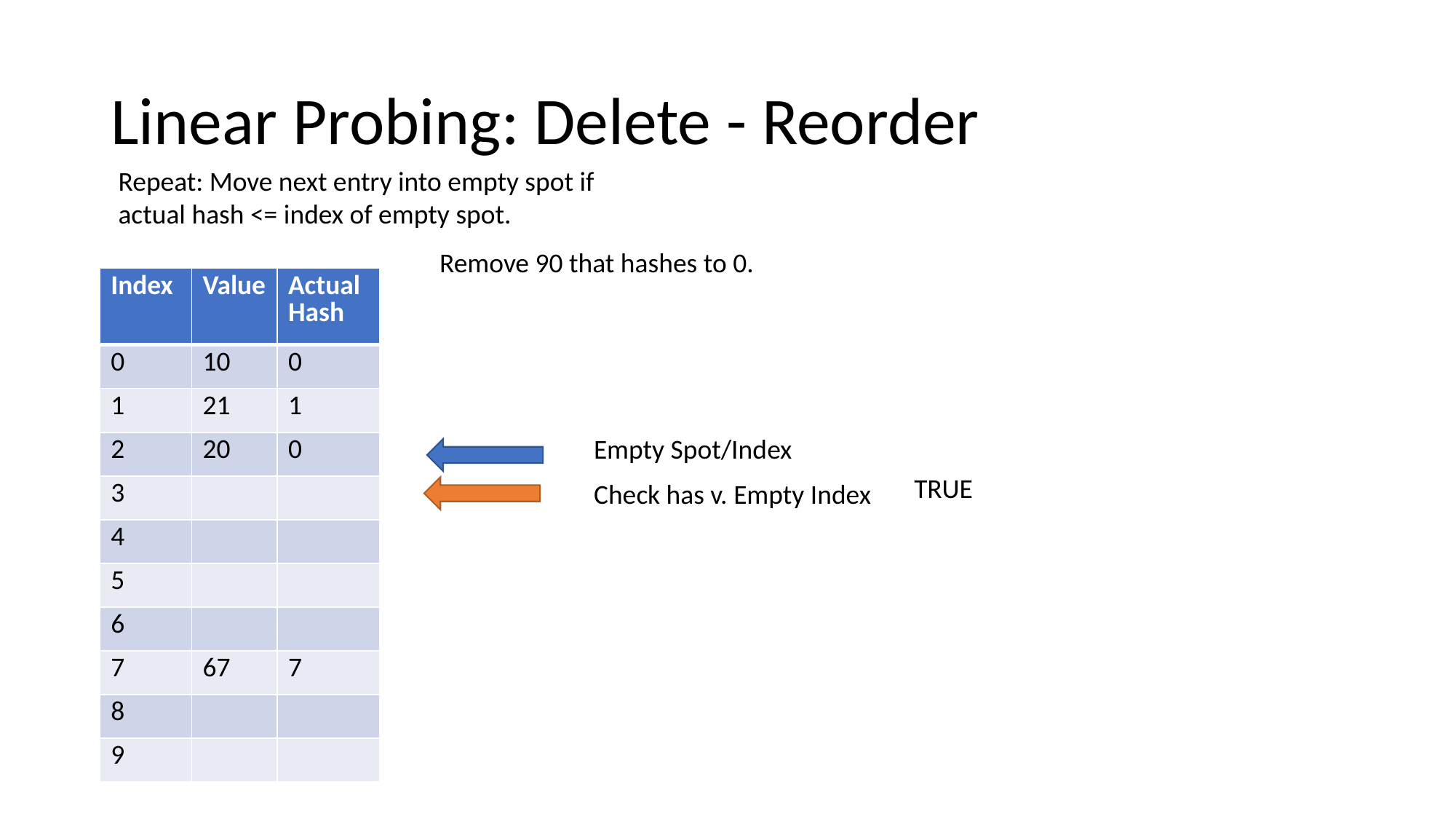

# Linear Probing: Delete - Reorder
Repeat: Move next entry into empty spot if actual hash <= index of empty spot.
Remove 90 that hashes to 0.

| Index | Value | Actual Hash |
| --- | --- | --- |
| 0 | 10 | 0 |
| 1 | 21 | 1 |
| 2 | 20 | 0 |
| 3 |  |  |
| 4 |  |  |
| 5 |  |  |
| 6 |  |  |
| 7 | 67 | 7 |
| 8 |  |  |
| 9 |  |  |
Empty Spot/Index

TRUE
Check has v. Empty Index